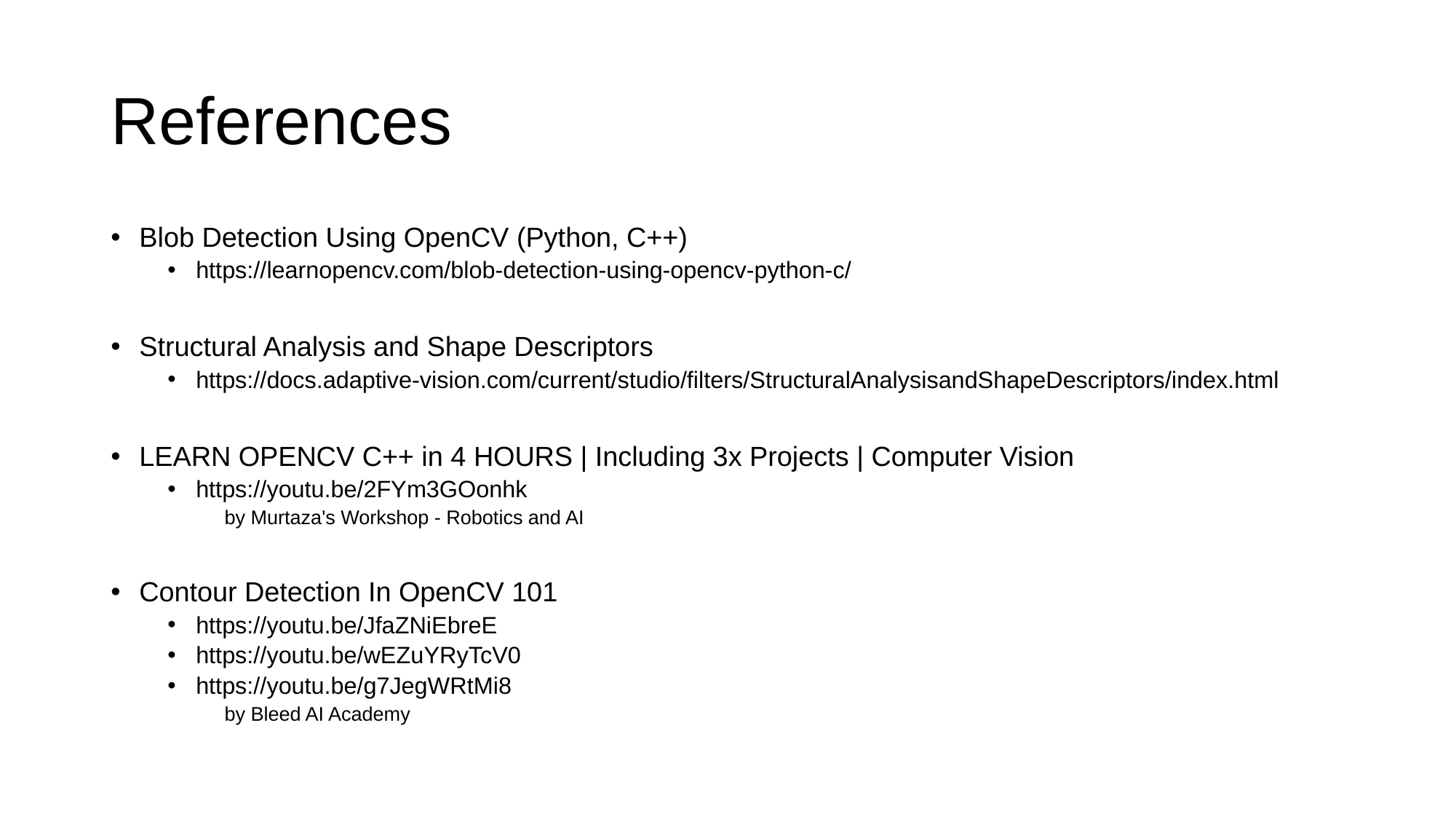

# References
Blob Detection Using OpenCV (Python, C++)
https://learnopencv.com/blob-detection-using-opencv-python-c/

Structural Analysis and Shape Descriptors
https://docs.adaptive-vision.com/current/studio/filters/StructuralAnalysisandShapeDescriptors/index.html

LEARN OPENCV C++ in 4 HOURS | Including 3x Projects | Computer Vision
https://youtu.be/2FYm3GOonhk
by Murtaza's Workshop - Robotics and AI

Contour Detection In OpenCV 101
https://youtu.be/JfaZNiEbreE
https://youtu.be/wEZuYRyTcV0
https://youtu.be/g7JegWRtMi8
by Bleed AI Academy